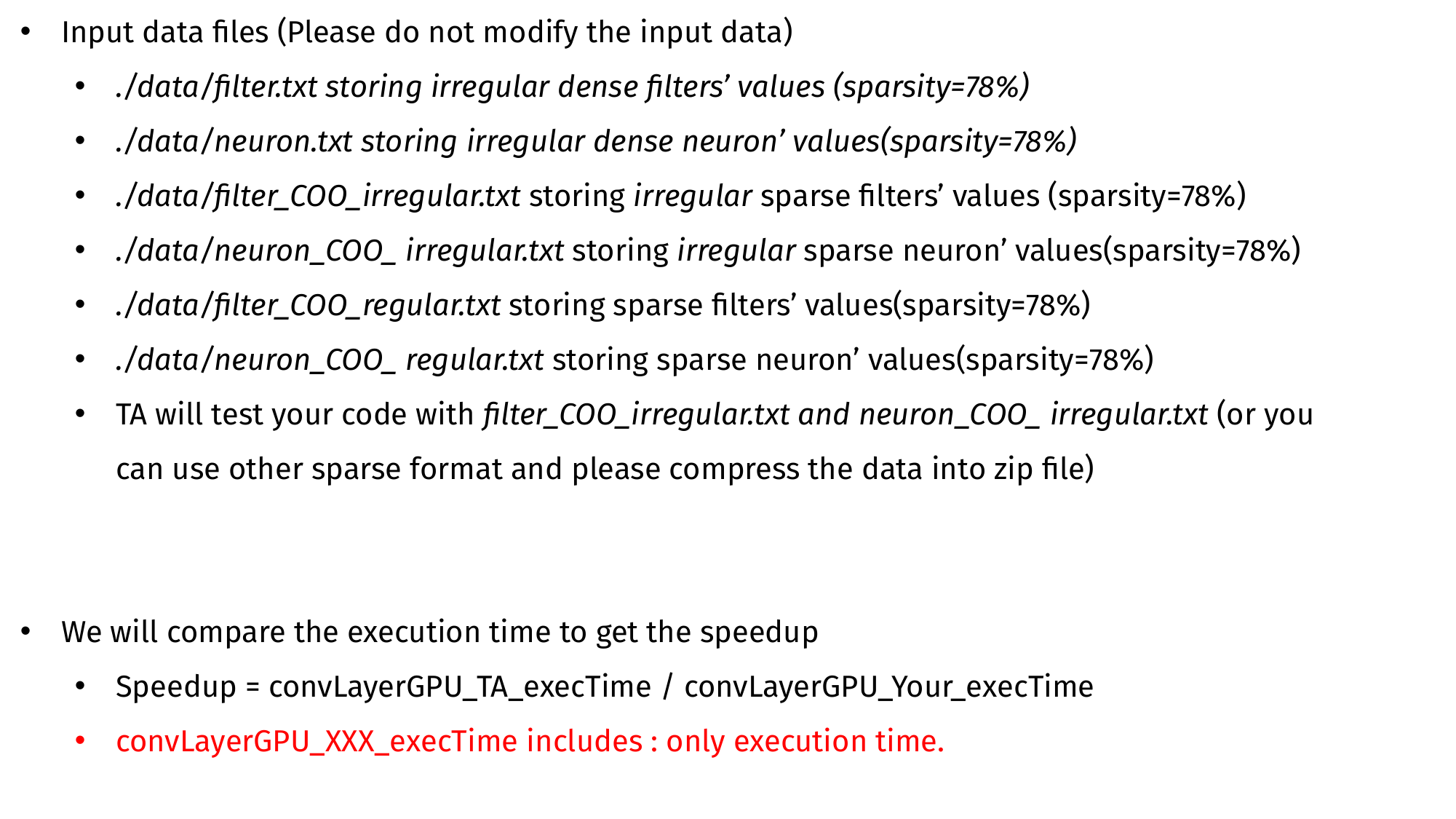

Input data files (Please do not modify the input data)
./data/filter.txt storing irregular dense filters’ values (sparsity=78%)
./data/neuron.txt storing irregular dense neuron’ values(sparsity=78%)
./data/filter_COO_irregular.txt storing irregular sparse filters’ values (sparsity=78%)
./data/neuron_COO_ irregular.txt storing irregular sparse neuron’ values(sparsity=78%)
./data/filter_COO_regular.txt storing sparse filters’ values(sparsity=78%)
./data/neuron_COO_ regular.txt storing sparse neuron’ values(sparsity=78%)
TA will test your code with filter_COO_irregular.txt and neuron_COO_ irregular.txt (or you can use other sparse format and please compress the data into zip file)

We will compare the execution time to get the speedup
Speedup = convLayerGPU_TA_execTime / convLayerGPU_Your_execTime
convLayerGPU_XXX_execTime includes : only execution time.